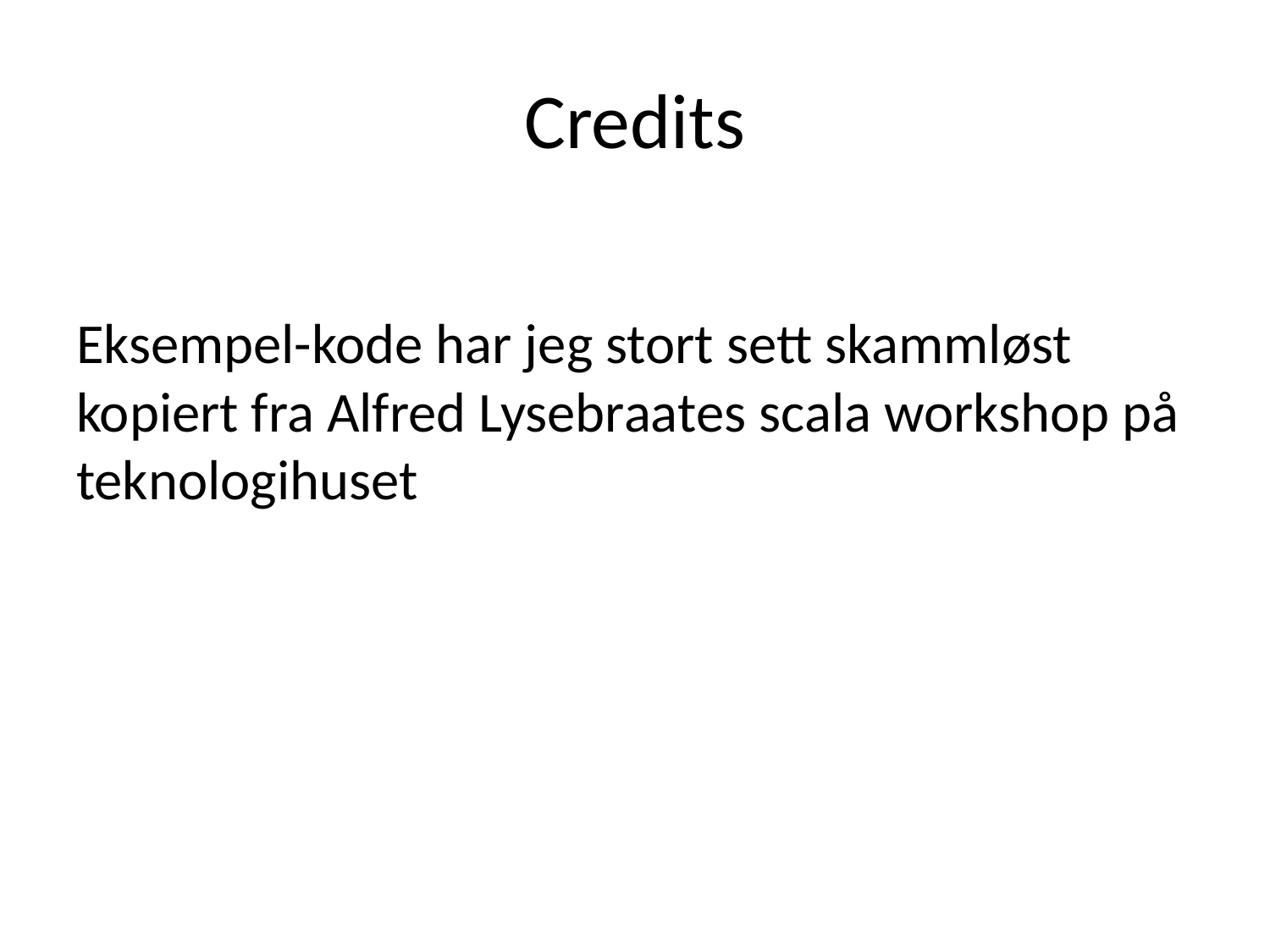

# Credits

Eksempel-kode har jeg stort sett skammløst kopiert fra Alfred Lysebraates scala workshop på teknologihuset